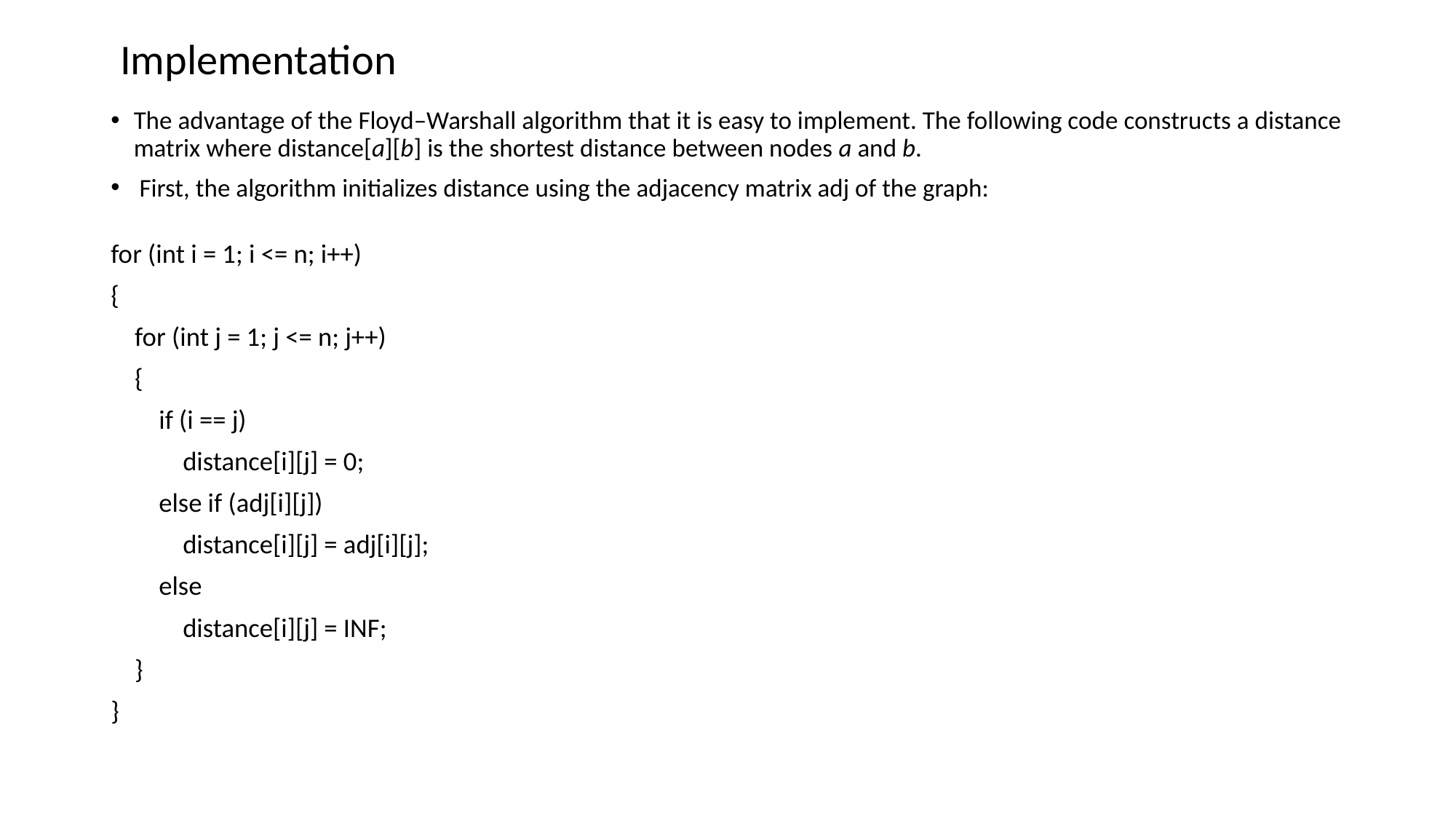

Implementation
The advantage of the Floyd–Warshall algorithm that it is easy to implement. The following code constructs a distance matrix where distance[a][b] is the shortest distance between nodes a and b.
 First, the algorithm initializes distance using the adjacency matrix adj of the graph:
for (int i = 1; i <= n; i++)
{
    for (int j = 1; j <= n; j++)
    {
        if (i == j)
            distance[i][j] = 0;
        else if (adj[i][j])
            distance[i][j] = adj[i][j];
        else
            distance[i][j] = INF;
    }
}